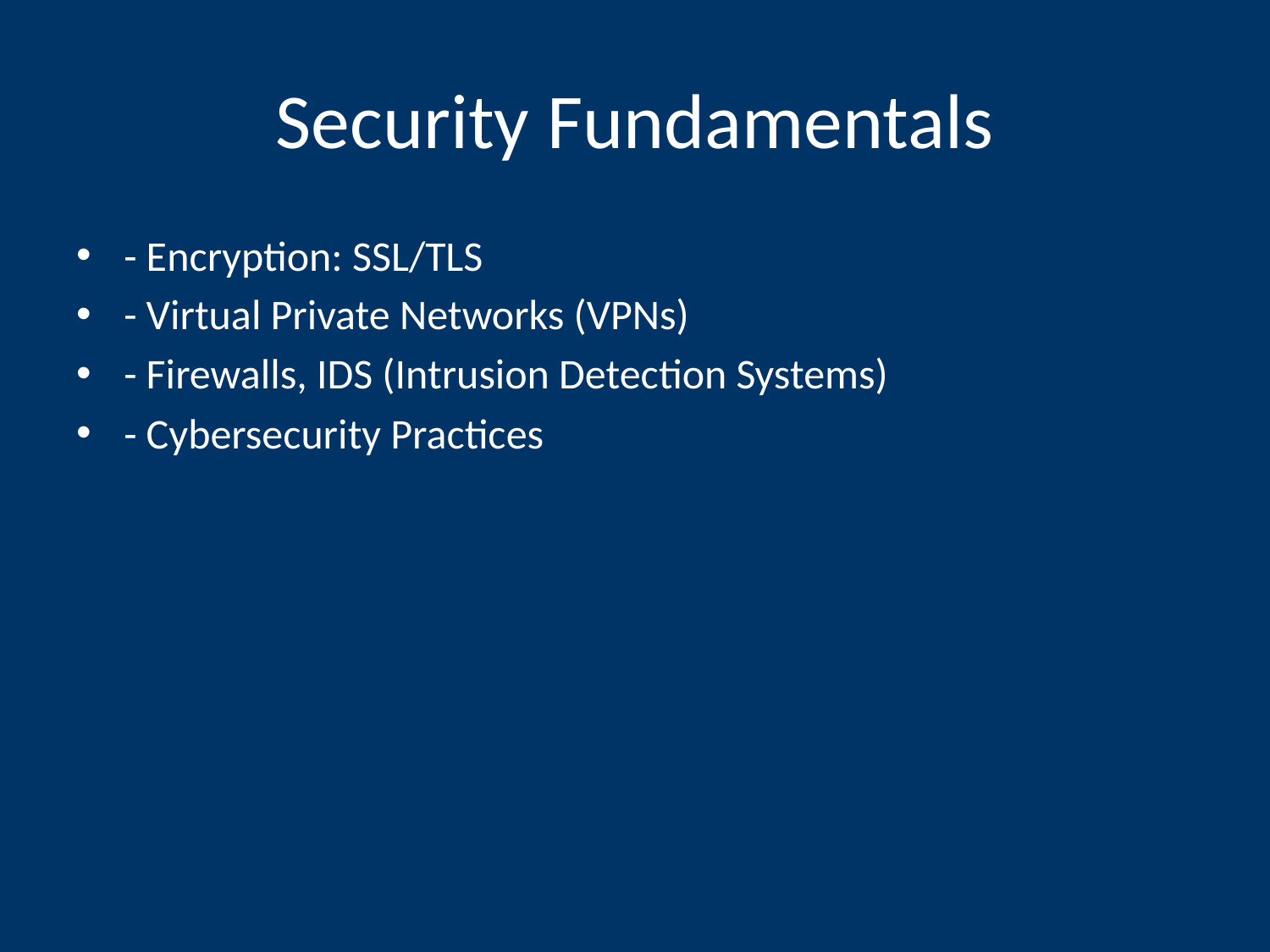

# Security Fundamentals
- Encryption: SSL/TLS
- Virtual Private Networks (VPNs)
- Firewalls, IDS (Intrusion Detection Systems)
- Cybersecurity Practices